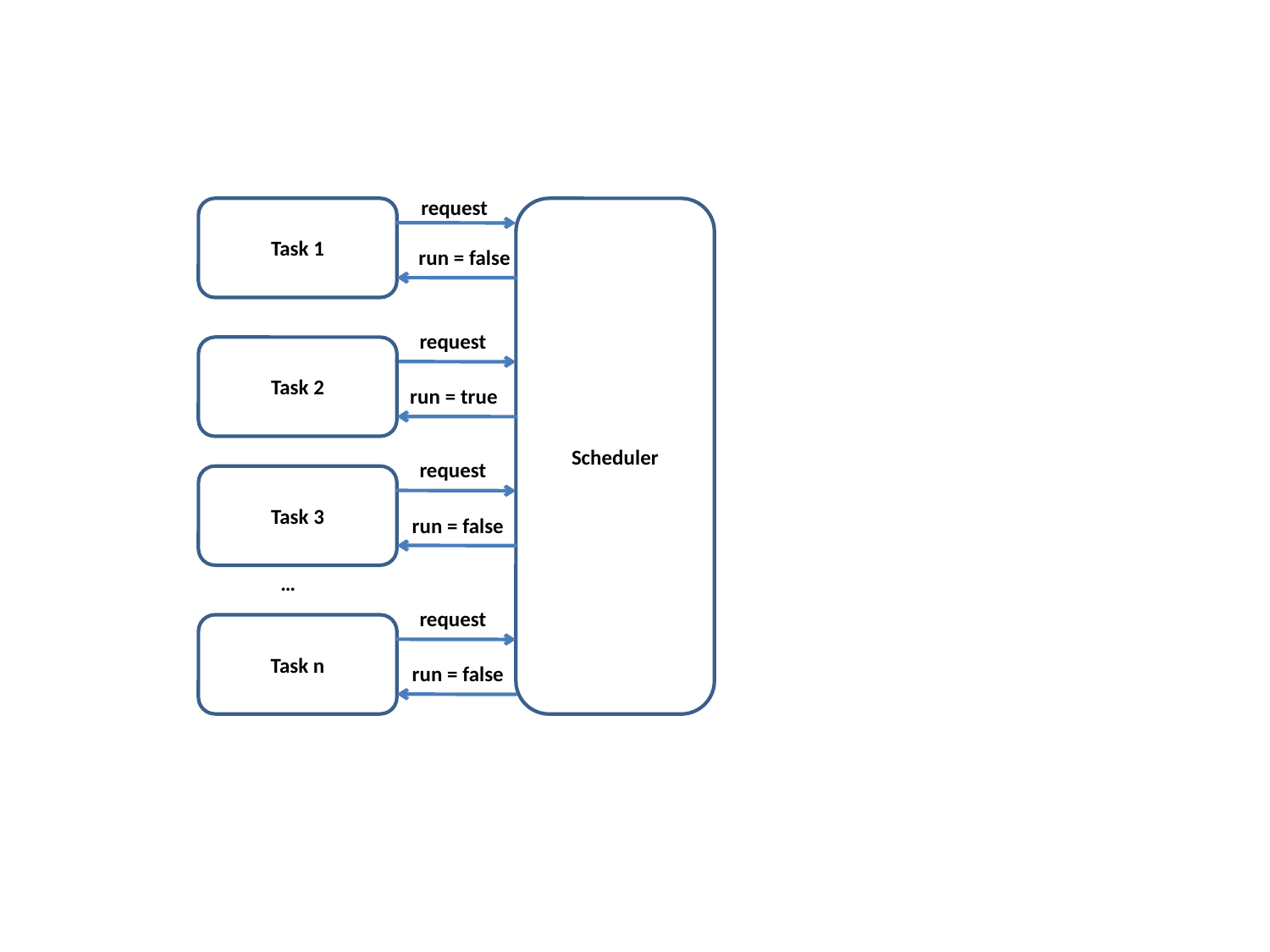

request
Task 1
Scheduler
run = false
request
Task 2
run = true
request
Task 3
run = false
…
request
Task n
run = false